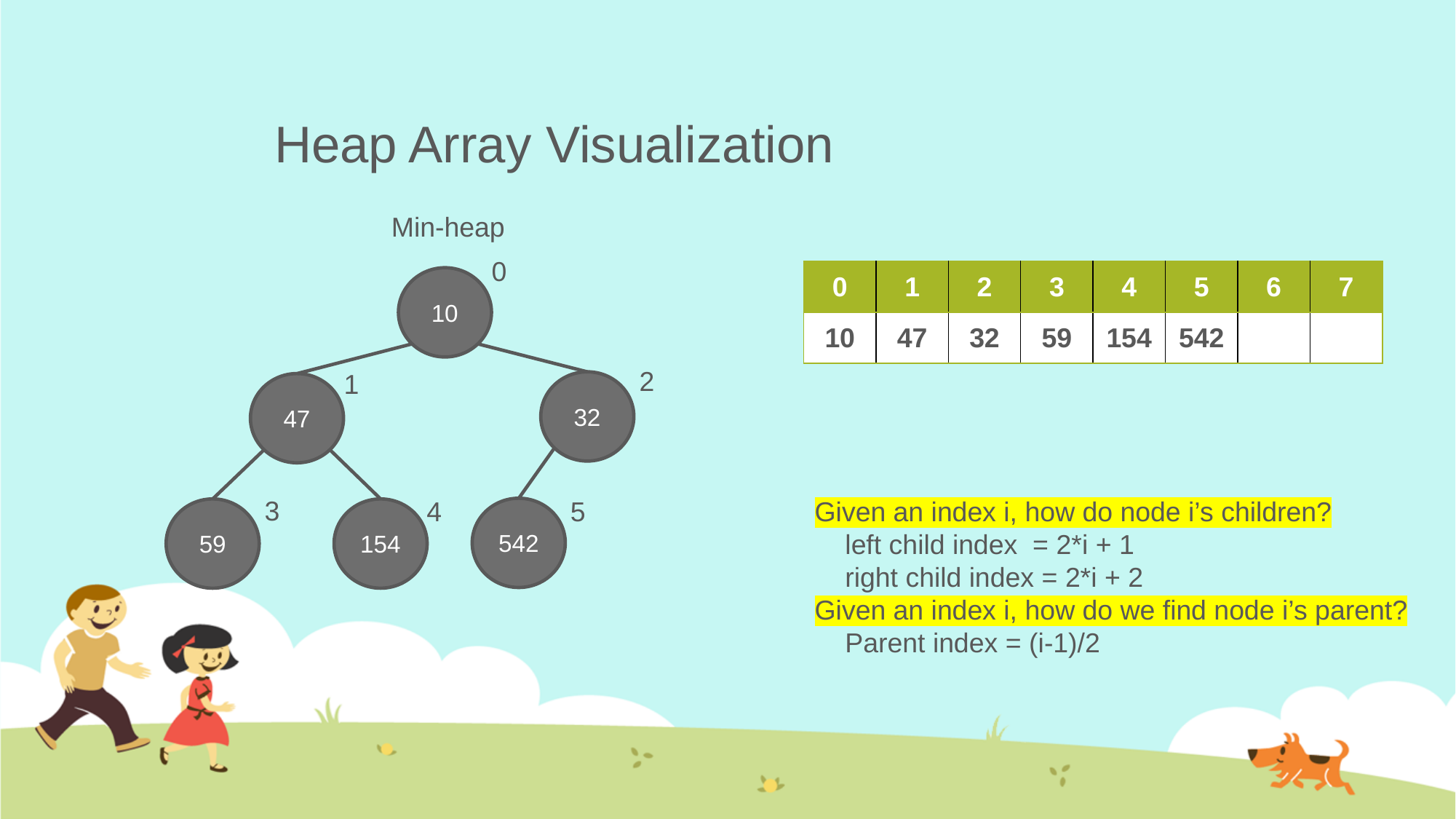

# Heap Array Visualization
Min-heap
0
| 0 | 1 | 2 | 3 | 4 | 5 | 6 | 7 |
| --- | --- | --- | --- | --- | --- | --- | --- |
| 10 | 47 | 32 | 59 | 154 | 542 |  |  |
10
2
1
32
47
3
4
5
Given an index i, how do node i’s children?
    left child index  = 2*i + 1
    right child index = 2*i + 2
Given an index i, how do we find node i’s parent?
    Parent index = (i-1)/2
542
59
154